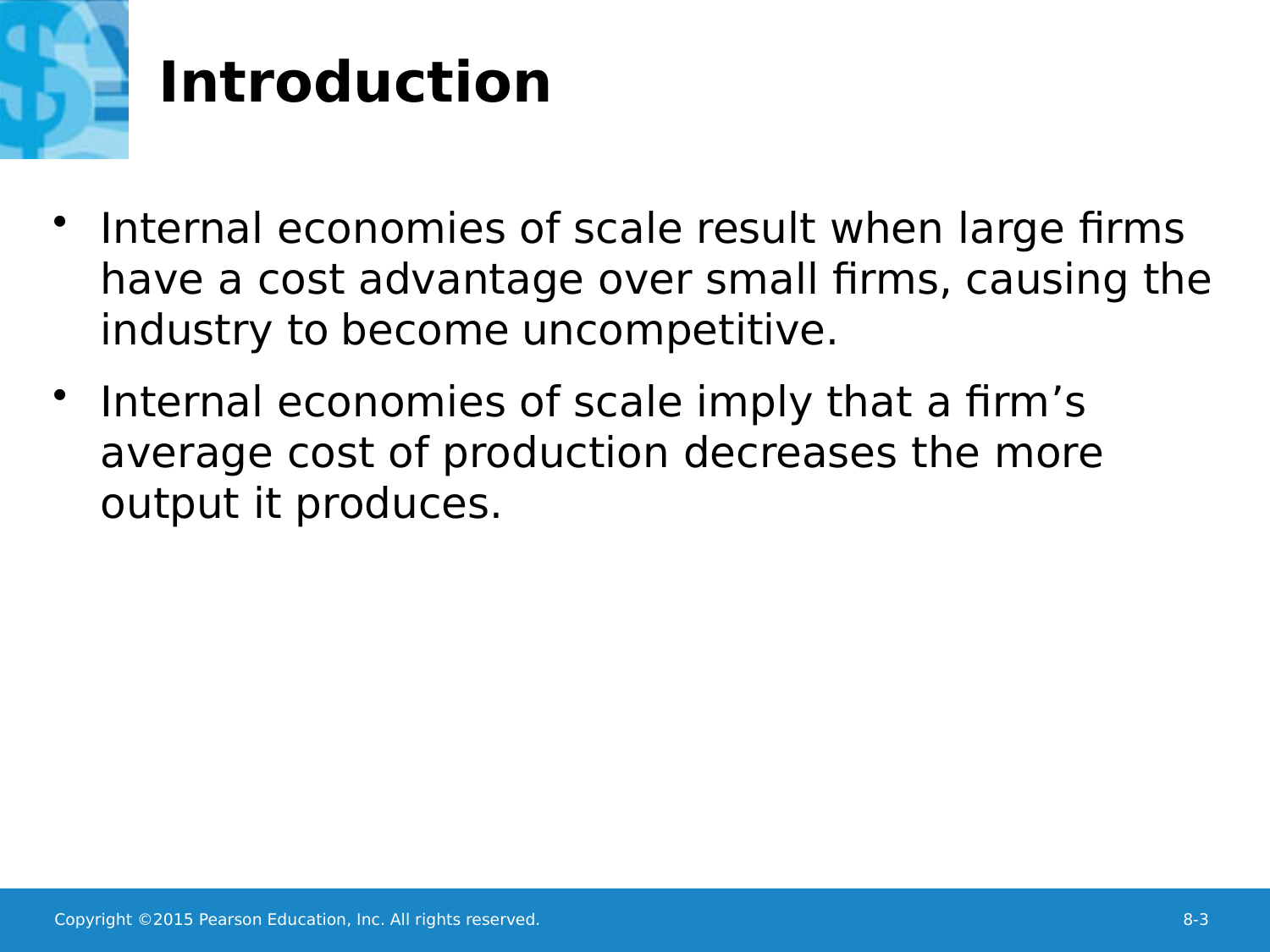

# Introduction
Internal economies of scale result when large firms have a cost advantage over small firms, causing the industry to become uncompetitive.
Internal economies of scale imply that a firm’s average cost of production decreases the more output it produces.